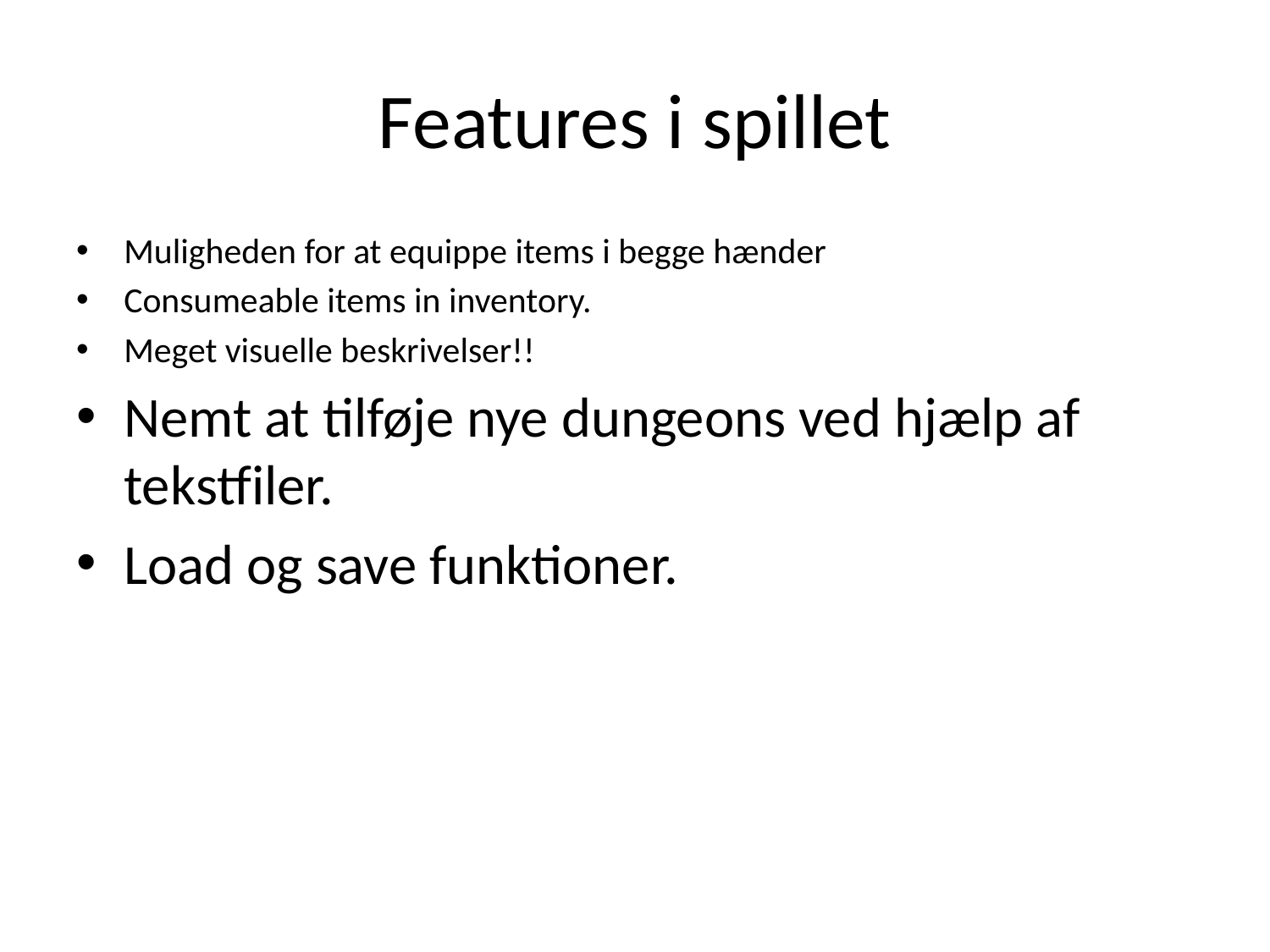

# Features i spillet
Muligheden for at equippe items i begge hænder
Consumeable items in inventory.
Meget visuelle beskrivelser!!
Nemt at tilføje nye dungeons ved hjælp af tekstfiler.
Load og save funktioner.